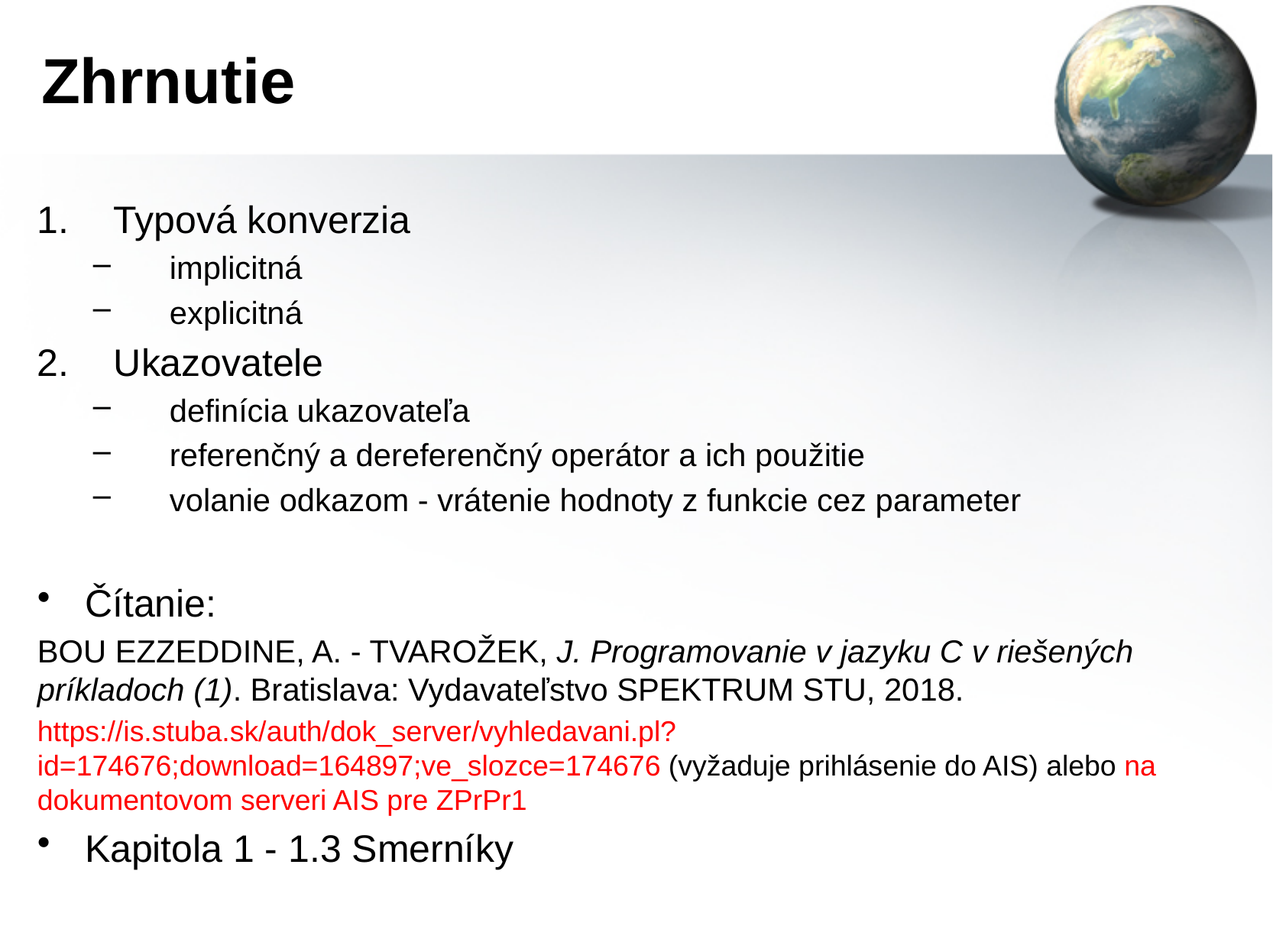

# Zhrnutie
Typová konverzia
implicitná
explicitná
Ukazovatele
definícia ukazovateľa
referenčný a dereferenčný operátor a ich použitie
volanie odkazom - vrátenie hodnoty z funkcie cez parameter

Čítanie:
BOU EZZEDDINE, A. - TVAROŽEK, J. Programovanie v jazyku C v riešených príkladoch (1). Bratislava: Vydavateľstvo SPEKTRUM STU, 2018.
https://is.stuba.sk/auth/dok_server/vyhledavani.pl?id=174676;download=164897;ve_slozce=174676 (vyžaduje prihlásenie do AIS) alebo na dokumentovom serveri AIS pre ZPrPr1
Kapitola 1 - 1.3 Smerníky